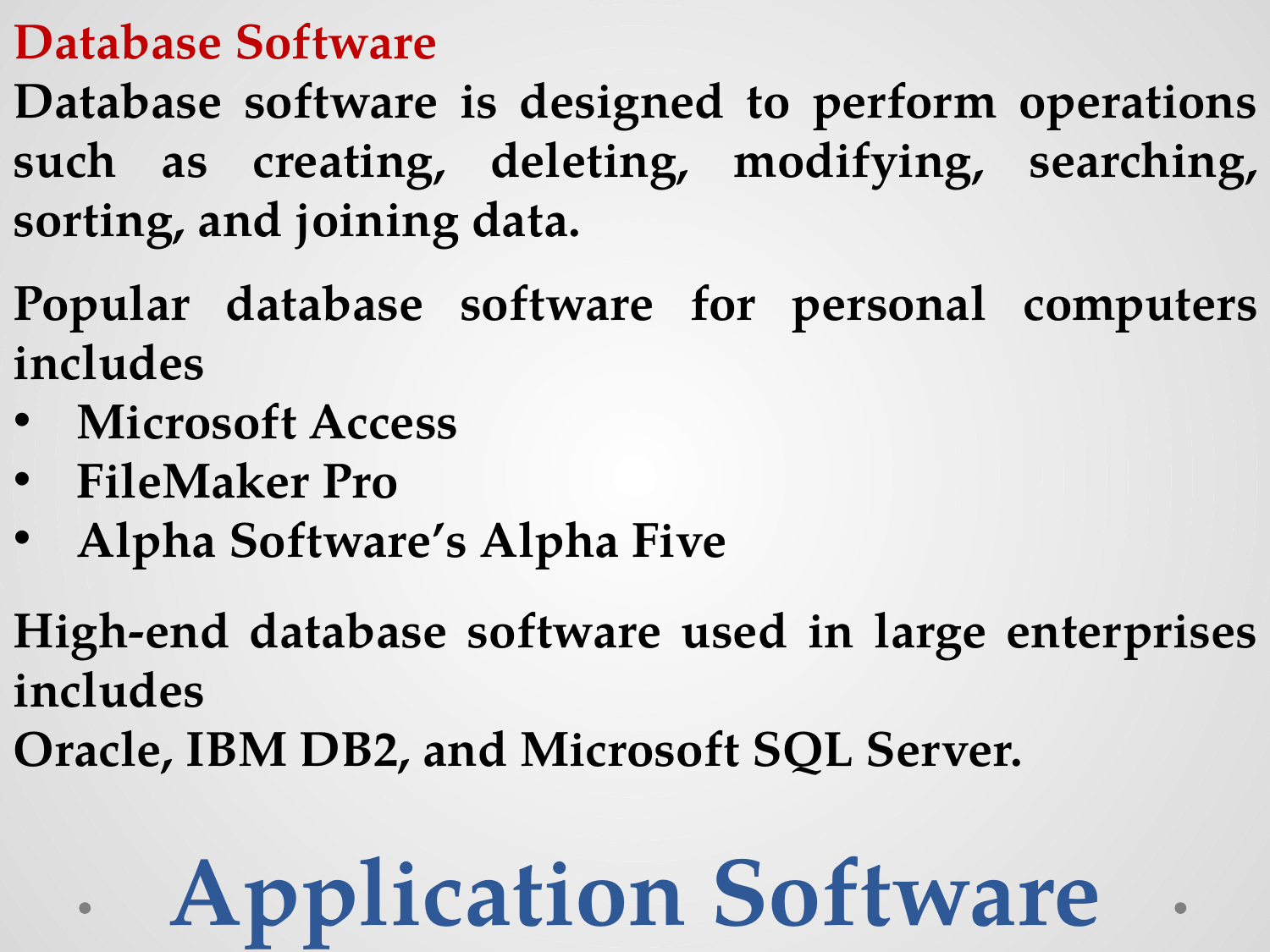

Database Software
Database software is designed to perform operations such as creating, deleting, modifying, searching, sorting, and joining data.
Popular database software for personal computers includes
Microsoft Access
FileMaker Pro
Alpha Software’s Alpha Five
High-end database software used in large enterprises includes
Oracle, IBM DB2, and Microsoft SQL Server.
Application Software